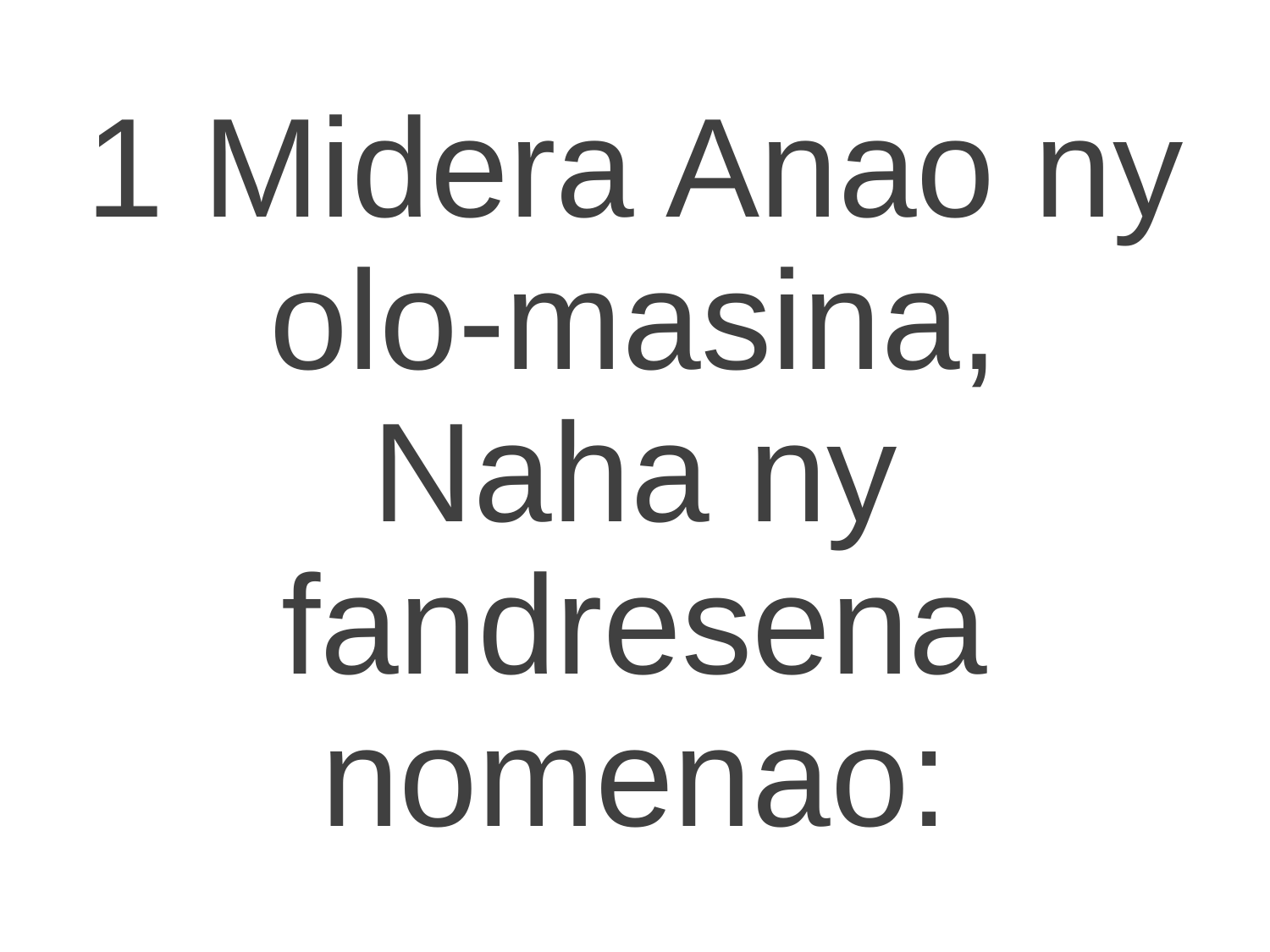

1 Midera Anao ny olo-masina,
Naha ny fandresena nomenao: